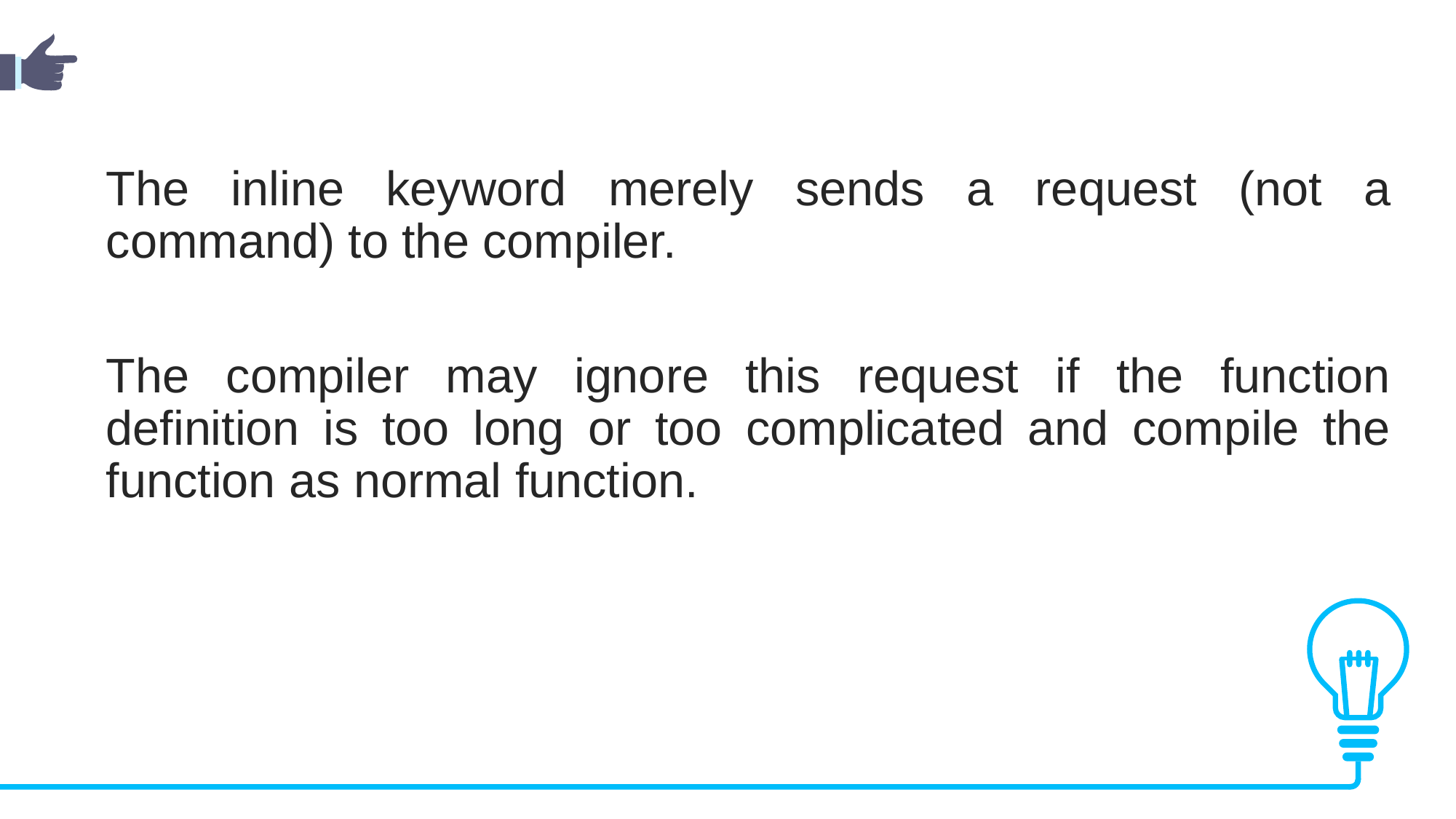

The inline keyword merely sends a request (not a command) to the compiler.

The compiler may ignore this request if the function definition is too long or too complicated and compile the function as normal function.